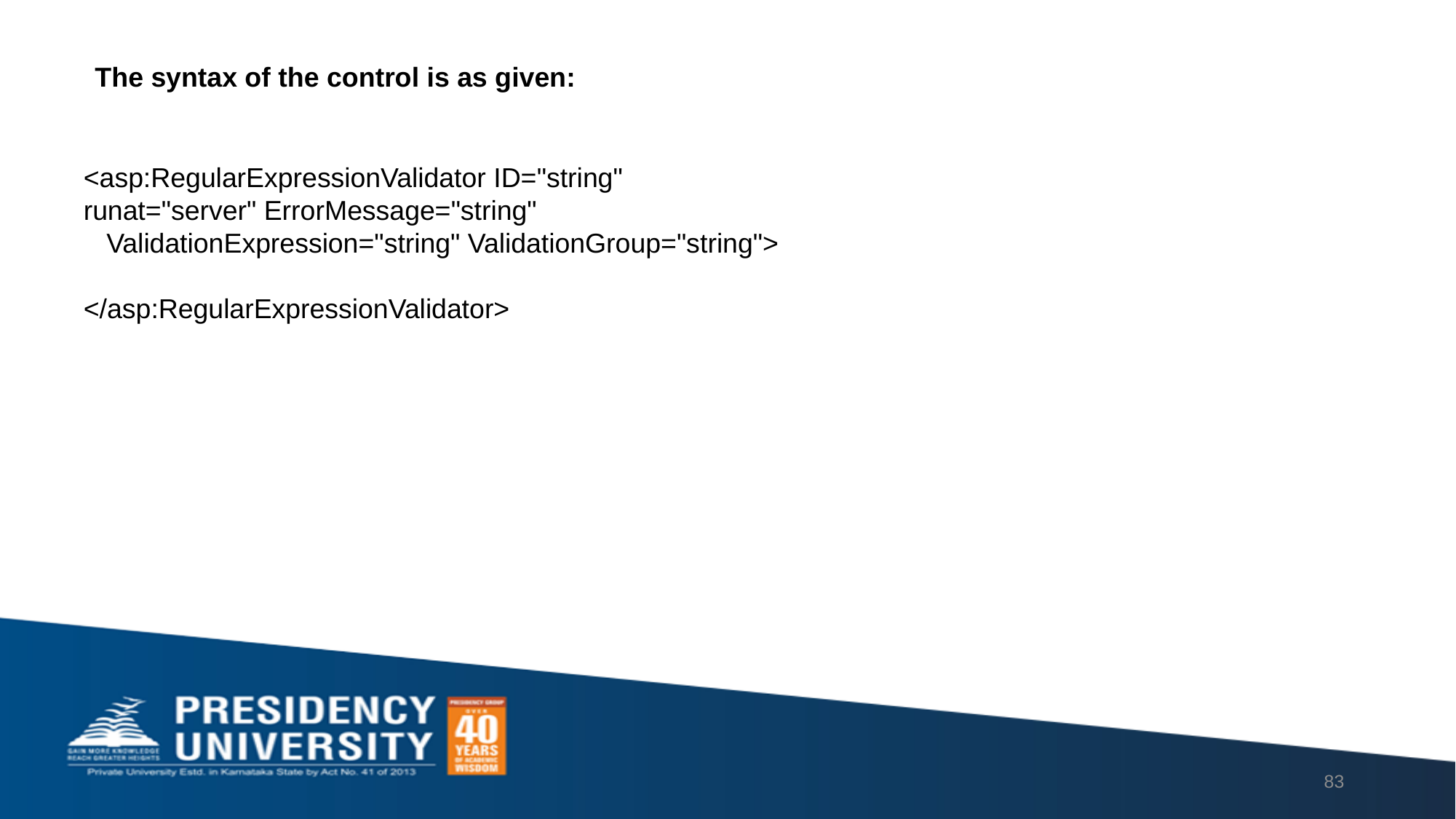

The syntax of the control is as given:
<asp:RegularExpressionValidator ID="string" runat="server" ErrorMessage="string"
   ValidationExpression="string" ValidationGroup="string">

</asp:RegularExpressionValidator>
83